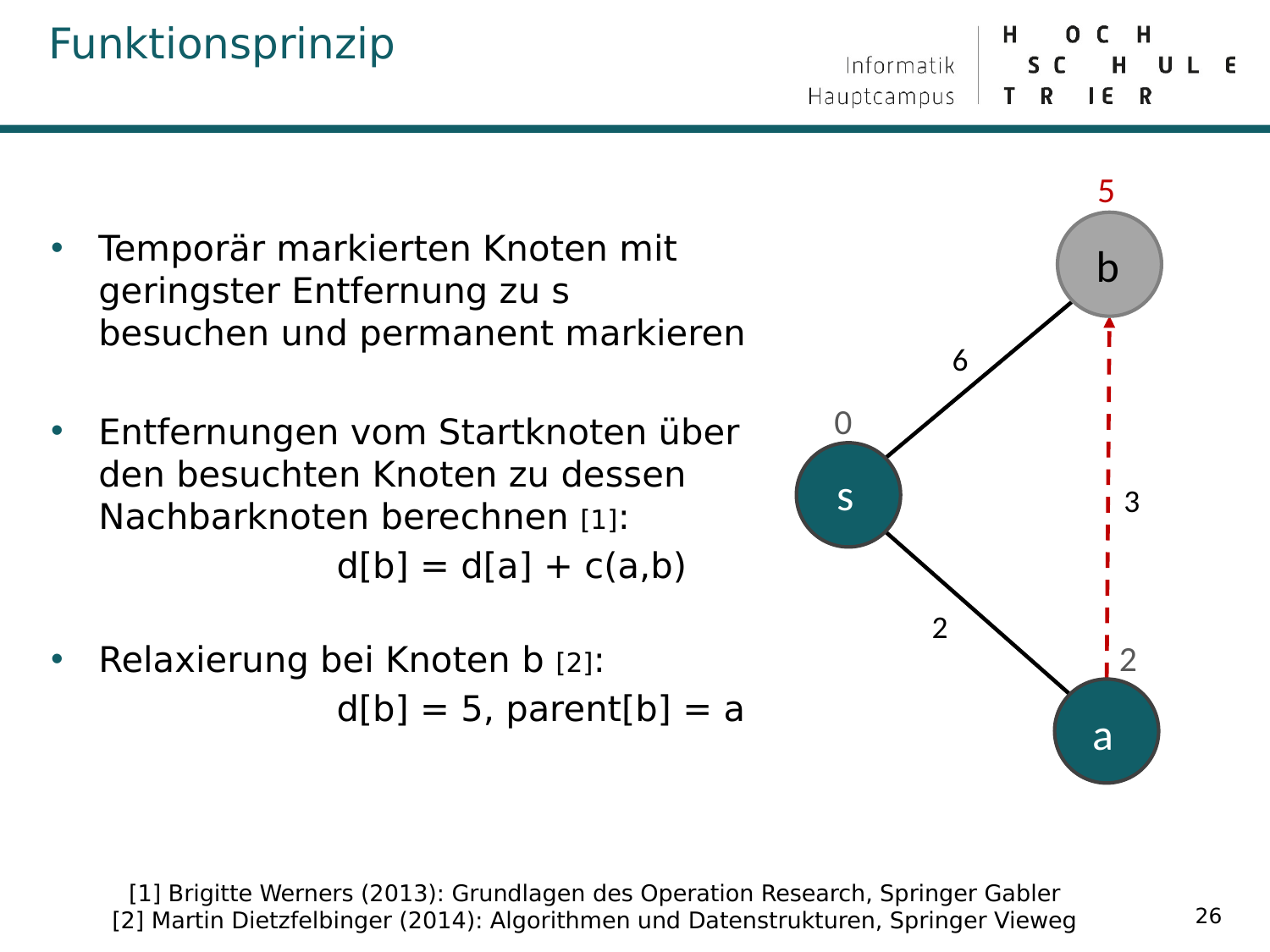

Funktionsprinzip
5

b

6

s
3

2

a
0
2

# Temporär markierten Knoten mit geringster Entfernung zu s besuchen und permanent markieren

Entfernungen vom Startknoten über den besuchten Knoten zu dessen Nachbarknoten berechnen [1]:
			d[b] = d[a] + c(a,b)

Relaxierung bei Knoten b [2]:
			d[b] = 5, parent[b] = a

[1] Brigitte Werners (2013): Grundlagen des Operation Research, Springer Gabler
[2] Martin Dietzfelbinger (2014): Algorithmen und Datenstrukturen, Springer Vieweg
26